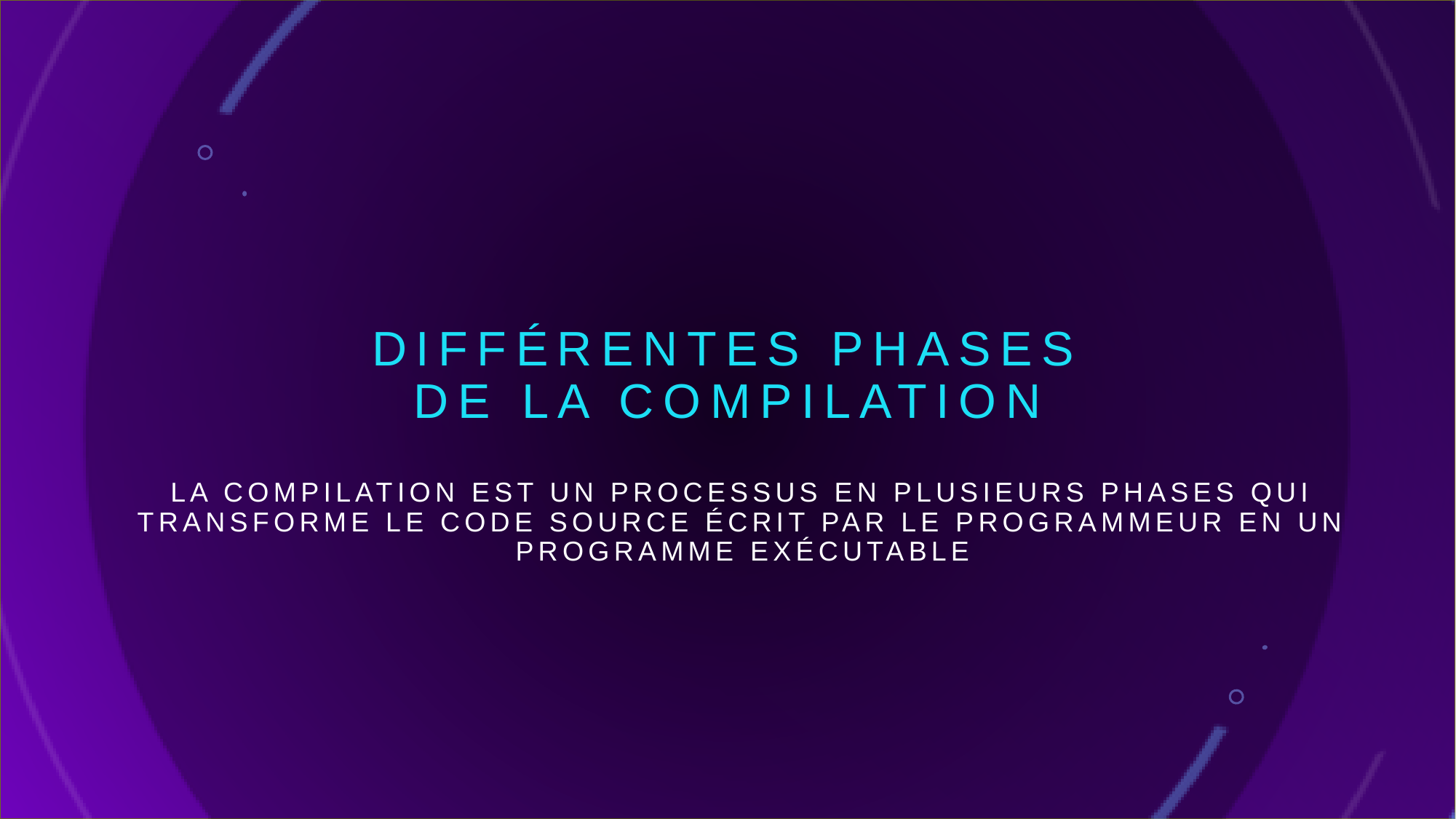

# différentes phases de la compilation
La compilation est un processus en plusieurs phases qui transforme le code source écrit par le programmeur en un programme exécutable